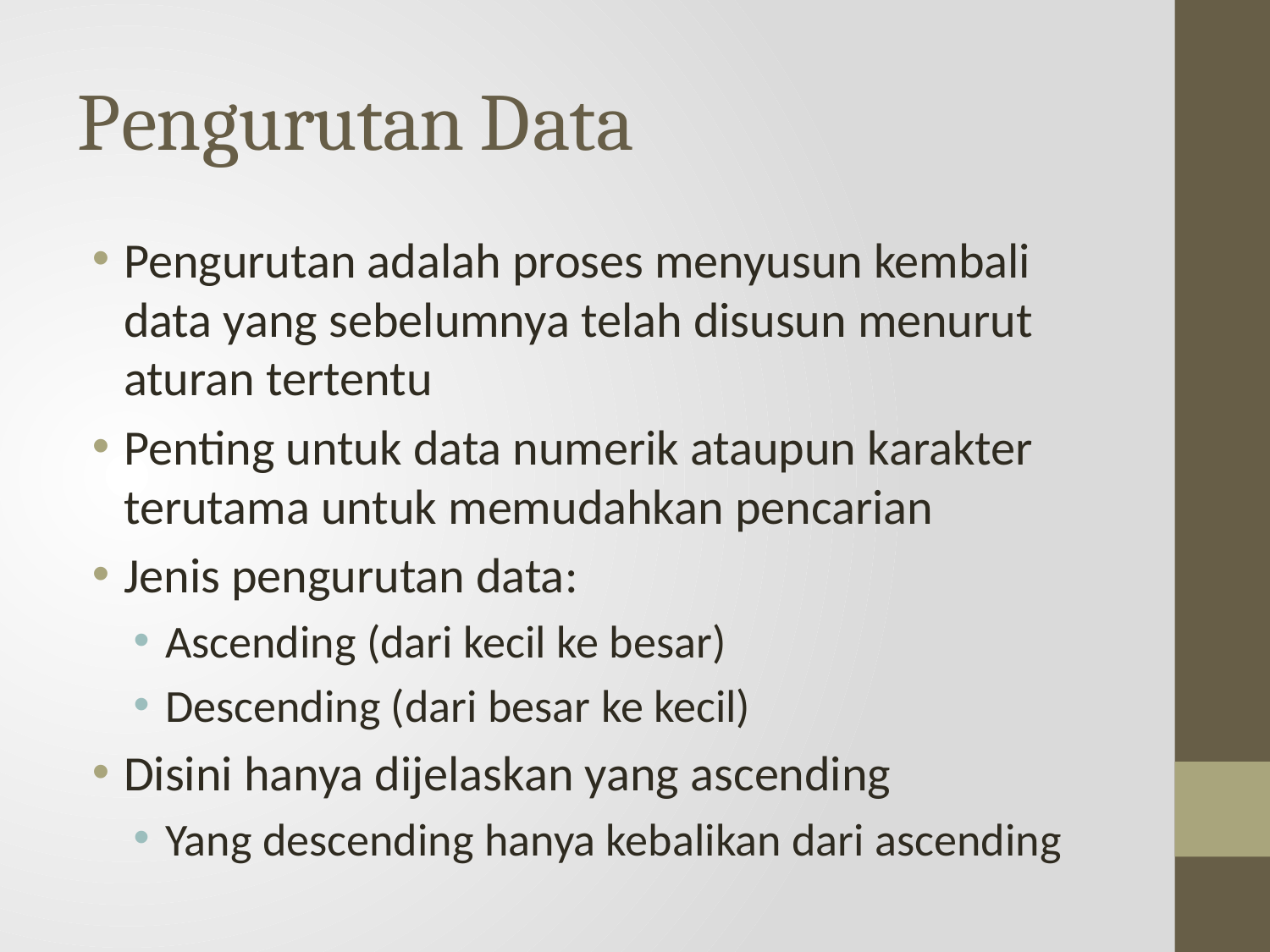

# Pengurutan Data
Pengurutan adalah proses menyusun kembali data yang sebelumnya telah disusun menurut aturan tertentu
Penting untuk data numerik ataupun karakter terutama untuk memudahkan pencarian
Jenis pengurutan data:
Ascending (dari kecil ke besar)
Descending (dari besar ke kecil)
Disini hanya dijelaskan yang ascending
Yang descending hanya kebalikan dari ascending